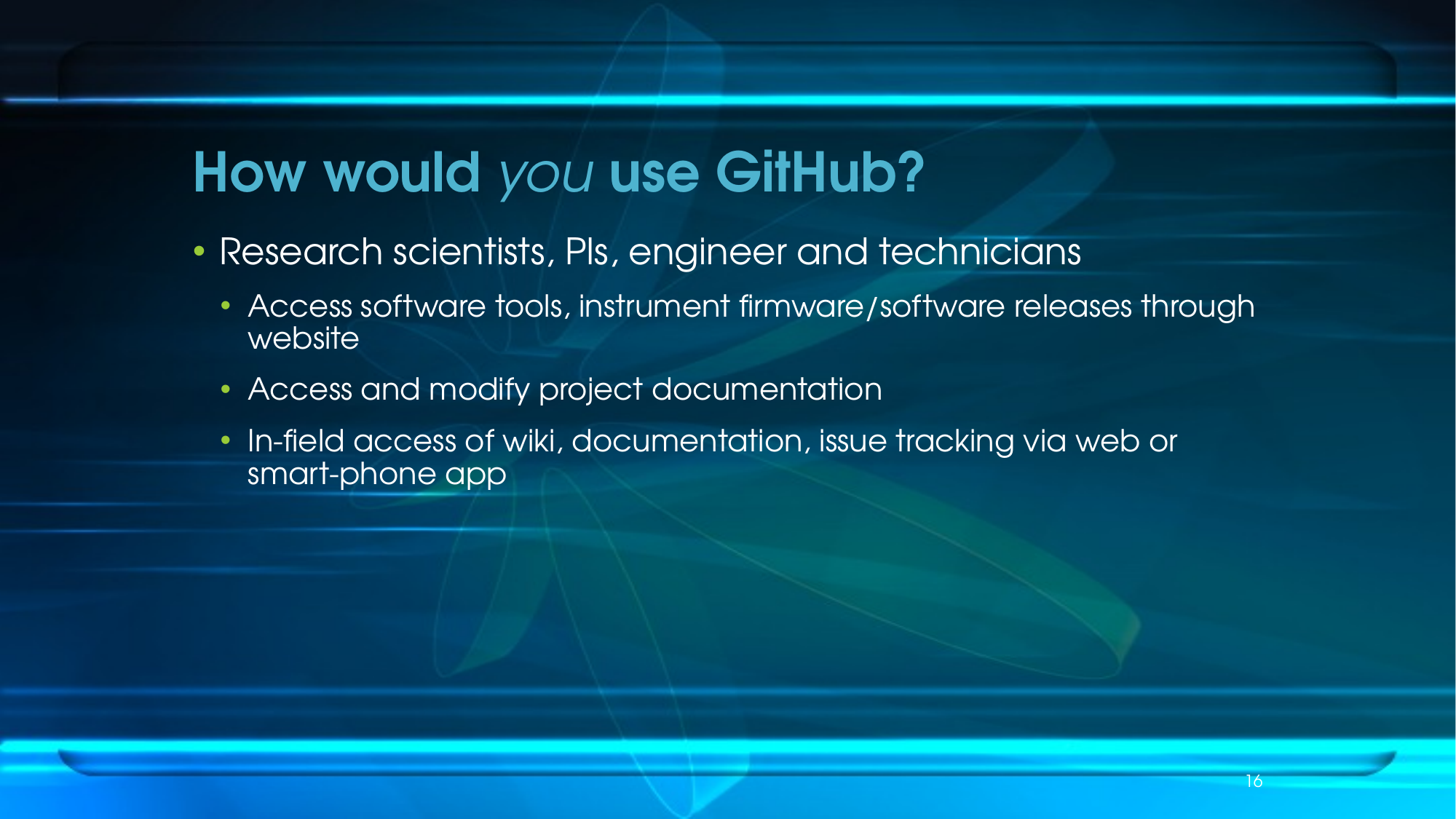

# How would you use GitHub?
Research scientists, PIs, engineer and technicians
Access software tools, instrument firmware/software releases through website
Access and modify project documentation
In-field access of wiki, documentation, issue tracking via web or smart-phone app

16